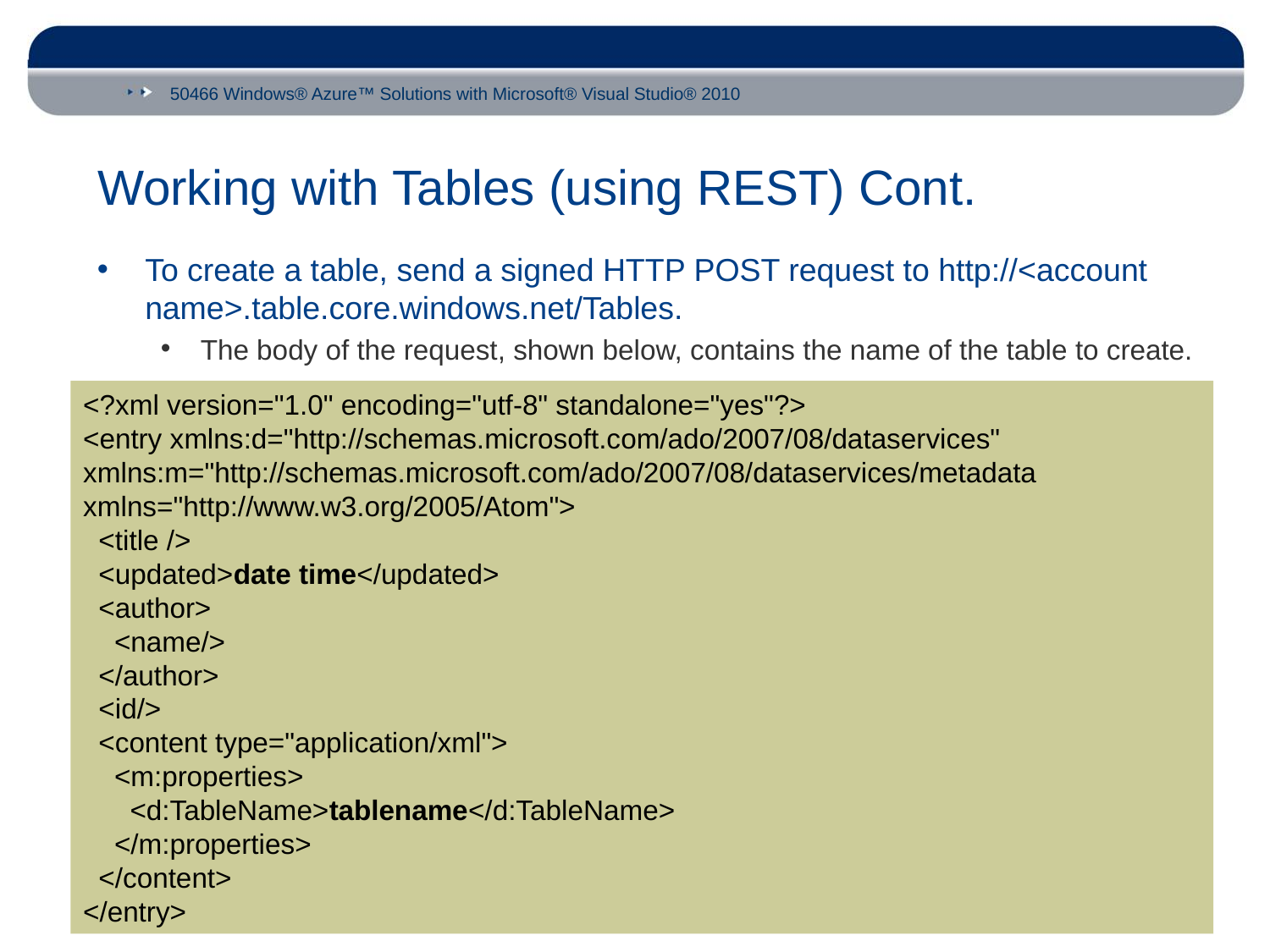

# Working with Tables (using REST) Cont.
To create a table, send a signed HTTP POST request to http://<account name>.table.core.windows.net/Tables.
The body of the request, shown below, contains the name of the table to create.

<?xml version="1.0" encoding="utf-8" standalone="yes"?>
<entry xmlns:d="http://schemas.microsoft.com/ado/2007/08/dataservices"
xmlns:m="http://schemas.microsoft.com/ado/2007/08/dataservices/metadata
xmlns="http://www.w3.org/2005/Atom">
  <title />
  <updated>date time</updated>
  <author>
    <name/>
  </author>
  <id/>
  <content type="application/xml">
    <m:properties>
      <d:TableName>tablename</d:TableName>
    </m:properties>
  </content>
</entry>